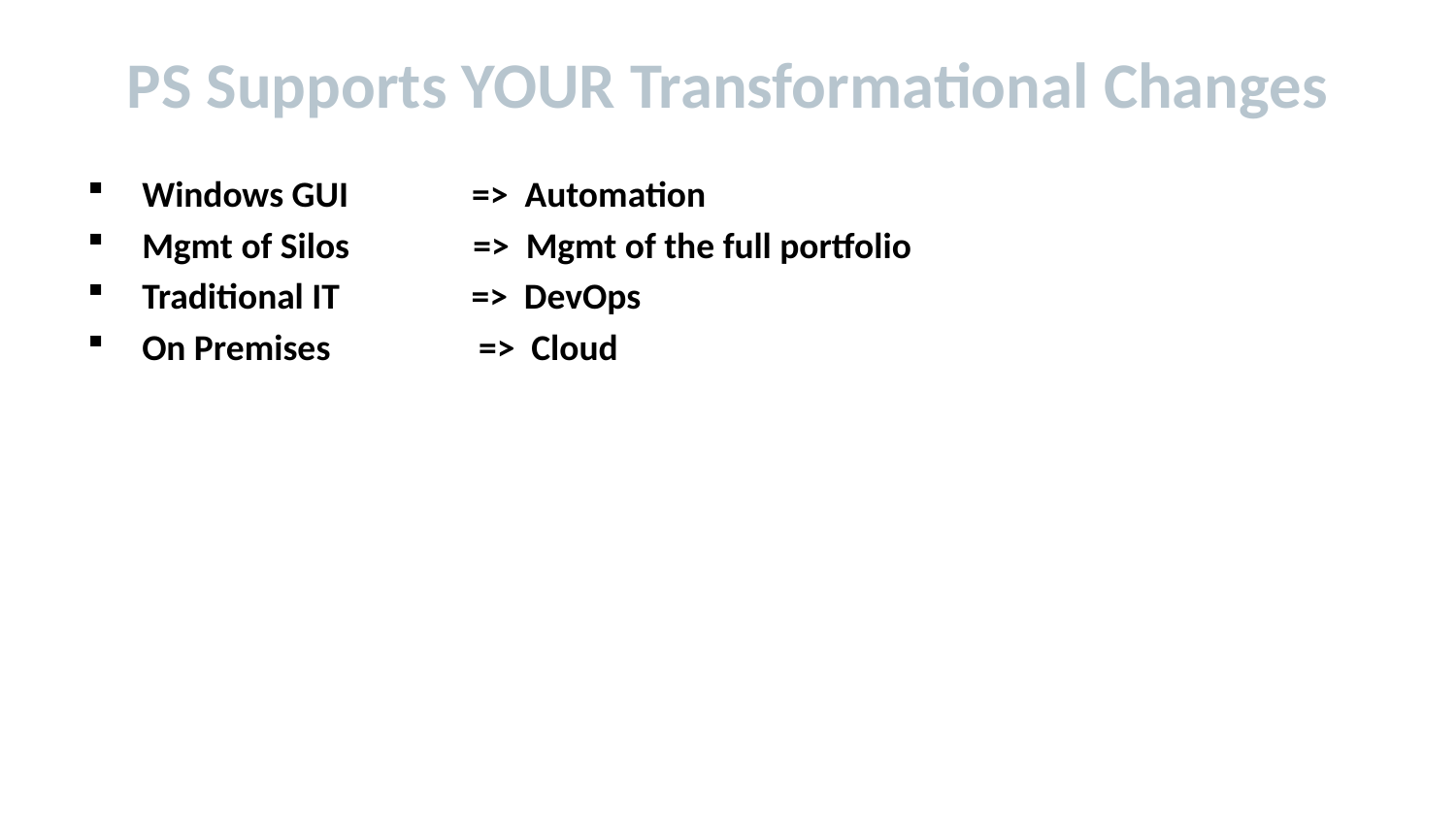

# PS Supports YOUR Transformational Changes
Windows GUI               =>  Automation
Mgmt of Silos               =>  Mgmt of the full portfolio
Traditional IT                =>  DevOps
On Premises                  =>  Cloud